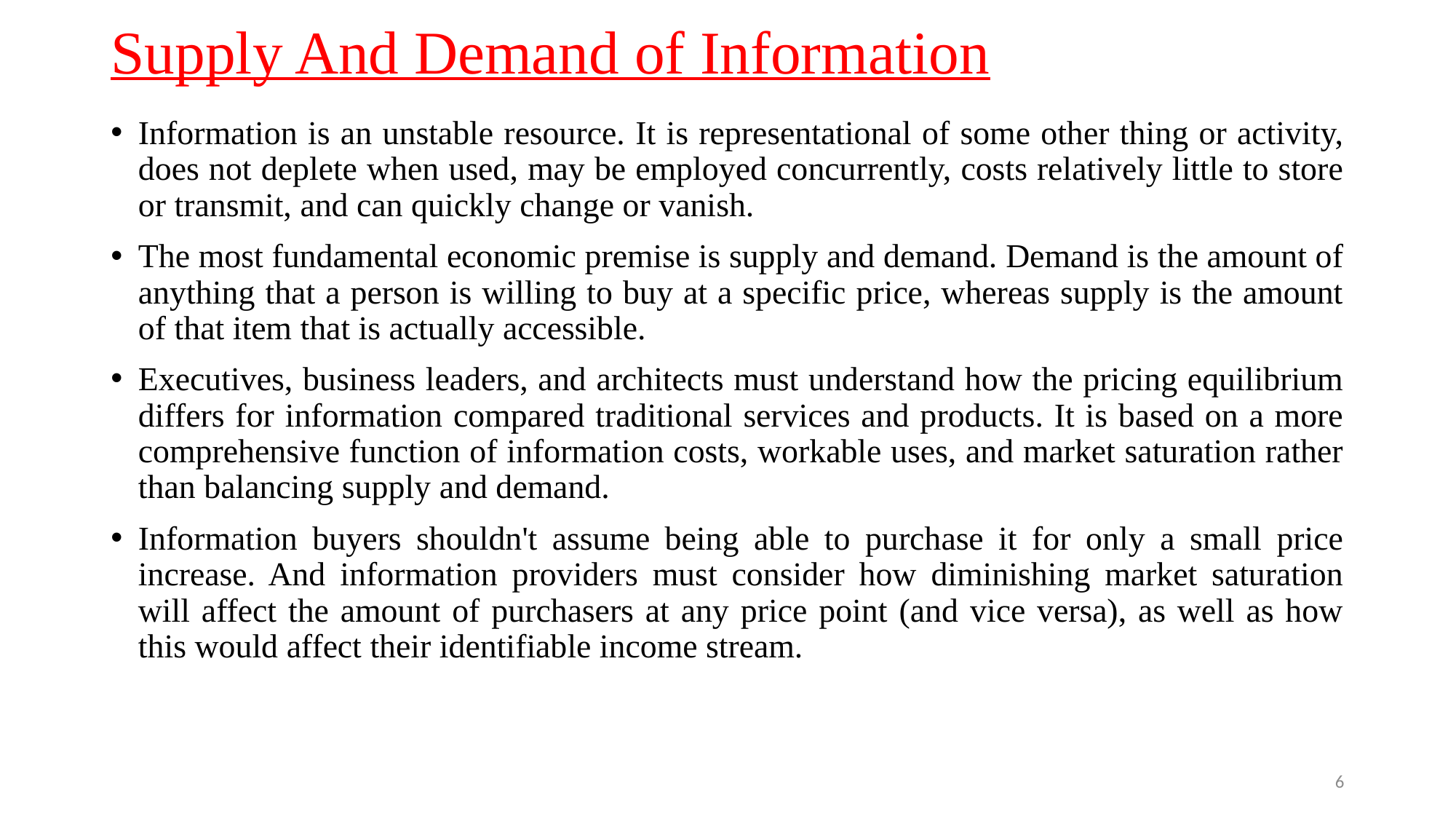

# Supply And Demand of Information
Information is an unstable resource. It is representational of some other thing or activity, does not deplete when used, may be employed concurrently, costs relatively little to store or transmit, and can quickly change or vanish.
The most fundamental economic premise is supply and demand. Demand is the amount of anything that a person is willing to buy at a specific price, whereas supply is the amount of that item that is actually accessible.
Executives, business leaders, and architects must understand how the pricing equilibrium differs for information compared traditional services and products. It is based on a more comprehensive function of information costs, workable uses, and market saturation rather than balancing supply and demand.
Information buyers shouldn't assume being able to purchase it for only a small price increase. And information providers must consider how diminishing market saturation will affect the amount of purchasers at any price point (and vice versa), as well as how this would affect their identifiable income stream.
6